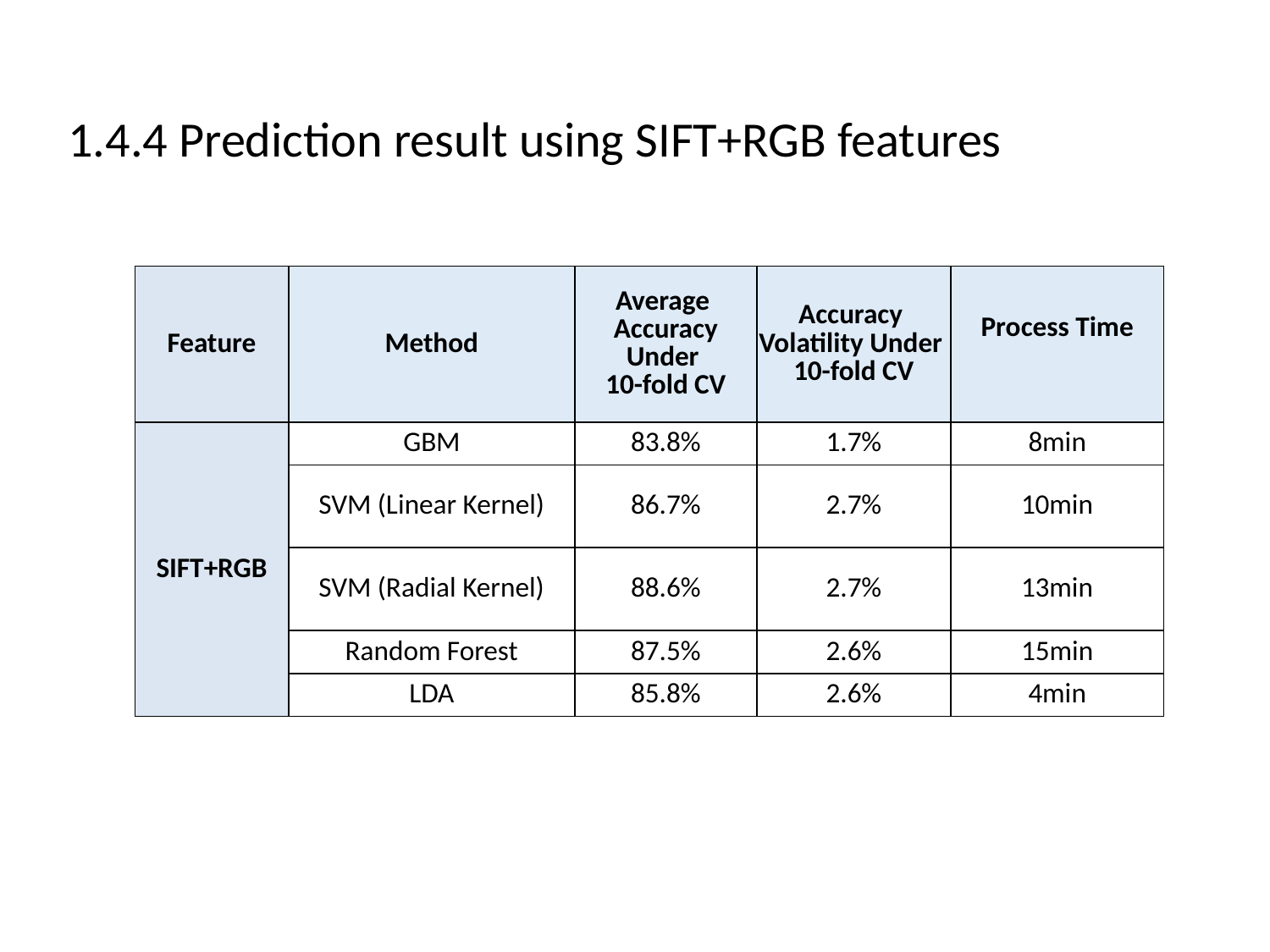

# 1.4.4 Prediction result using SIFT+RGB features
| Feature | Method | Average Accuracy Under 10-fold CV | Accuracy Volatility Under 10-fold CV | Process Time |
| --- | --- | --- | --- | --- |
| SIFT+RGB | GBM | 83.8% | 1.7% | 8min |
|  | SVM (Linear Kernel) | 86.7% | 2.7% | 10min |
|  | SVM (Radial Kernel) | 88.6% | 2.7% | 13min |
|  | Random Forest | 87.5% | 2.6% | 15min |
|  | LDA | 85.8% | 2.6% | 4min |